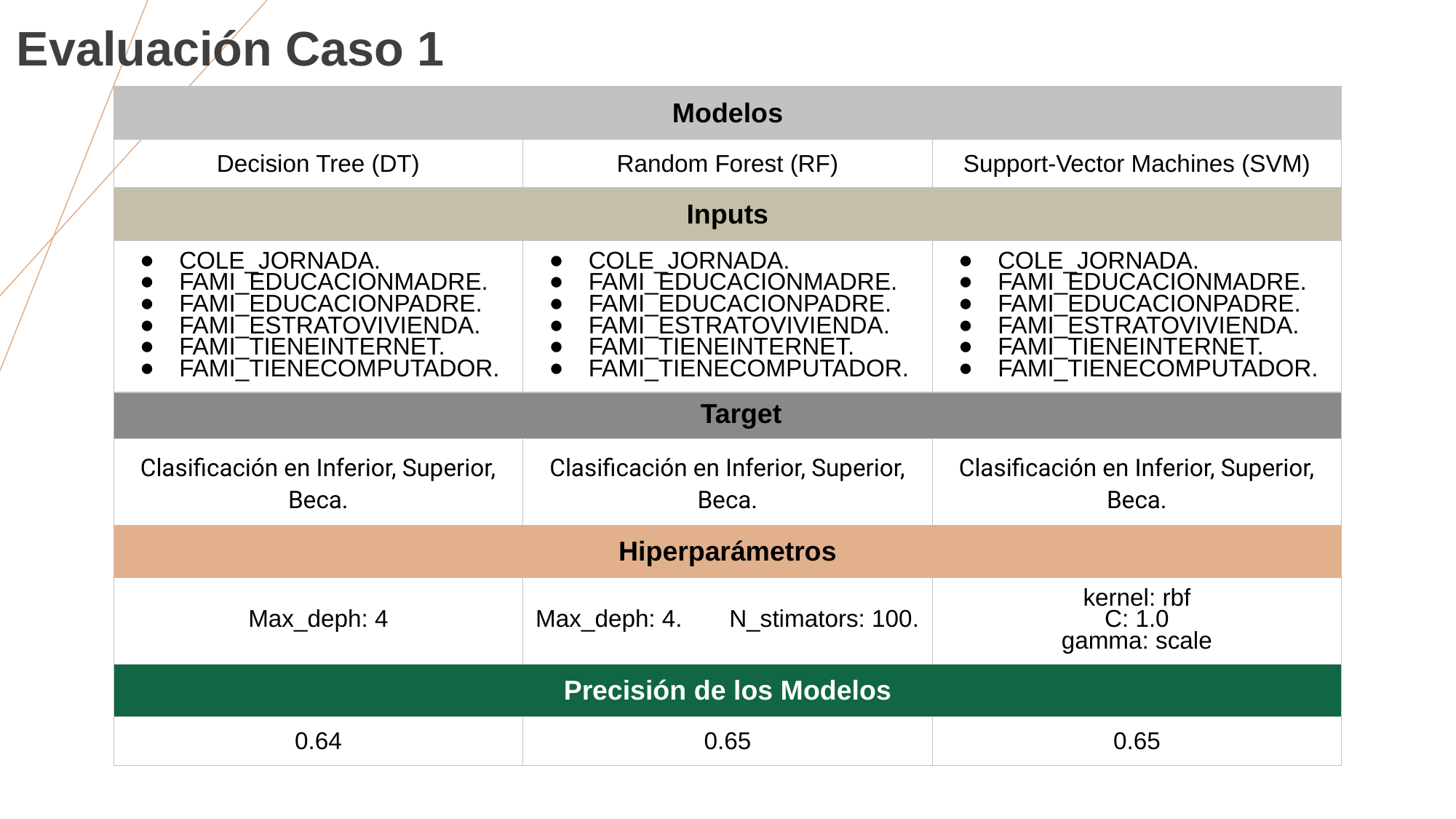

# Evaluación Caso 1
| Modelos |  |  |
| --- | --- | --- |
| Decision Tree (DT) | Random Forest (RF) | Support-Vector Machines (SVM) |
| Inputs |  |  |
| COLE\_JORNADA. FAMI\_EDUCACIONMADRE. FAMI\_EDUCACIONPADRE. FAMI\_ESTRATOVIVIENDA. FAMI\_TIENEINTERNET. FAMI\_TIENECOMPUTADOR. | COLE\_JORNADA. FAMI\_EDUCACIONMADRE. FAMI\_EDUCACIONPADRE. FAMI\_ESTRATOVIVIENDA. FAMI\_TIENEINTERNET. FAMI\_TIENECOMPUTADOR. | COLE\_JORNADA. FAMI\_EDUCACIONMADRE. FAMI\_EDUCACIONPADRE. FAMI\_ESTRATOVIVIENDA. FAMI\_TIENEINTERNET. FAMI\_TIENECOMPUTADOR. |
| Target |  |  |
| Clasificación en Inferior, Superior, Beca. | Clasificación en Inferior, Superior, Beca. | Clasificación en Inferior, Superior, Beca. |
| Hiperparámetros |  |  |
| Max\_deph: 4 | Max\_deph: 4. N\_stimators: 100. | kernel: rbf C: 1.0 gamma: scale |
| Precisión de los Modelos |  |  |
| 0.64 | 0.65 | 0.65 |